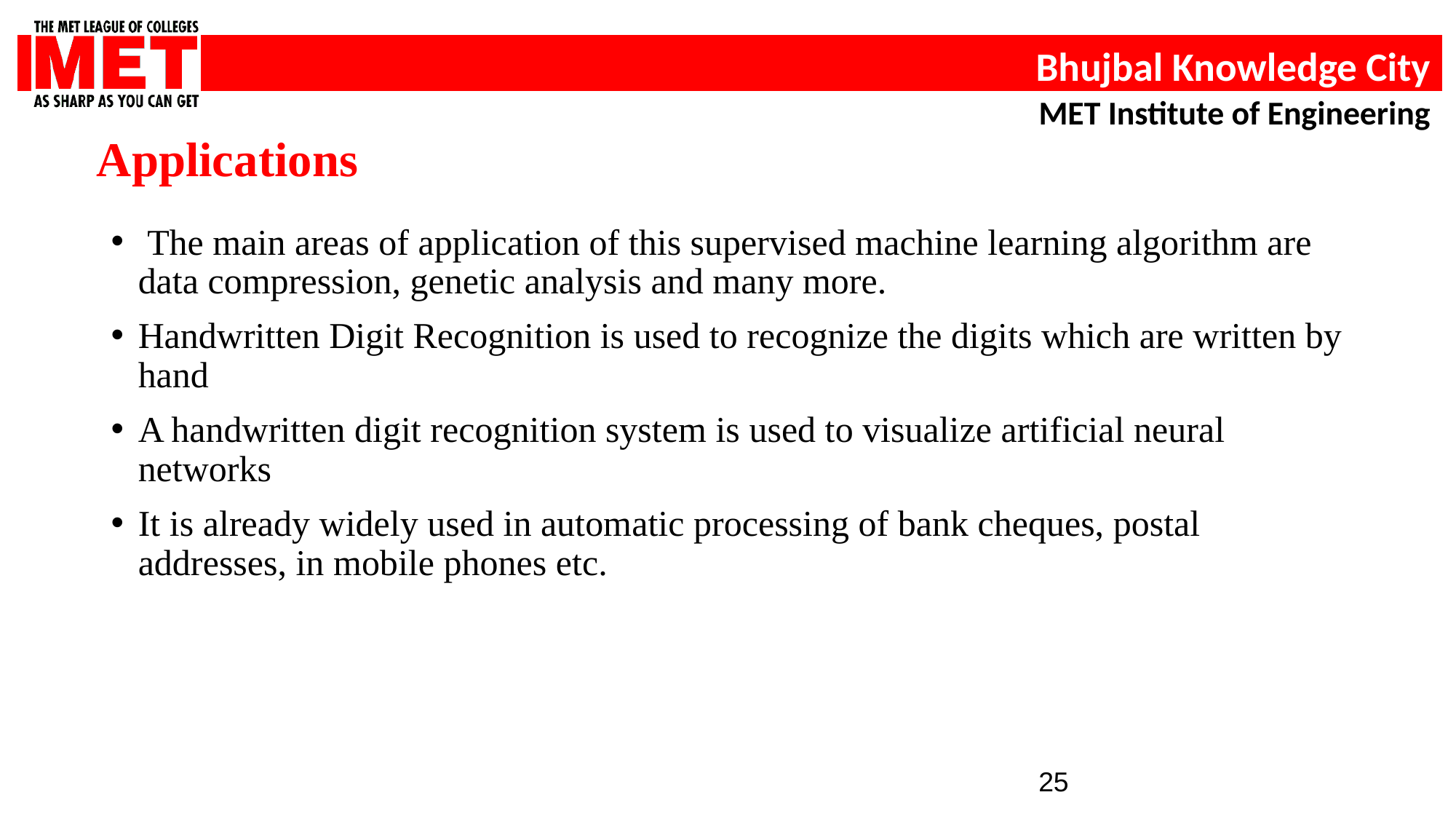

Applications
 The main areas of application of this supervised machine learning algorithm are data compression, genetic analysis and many more.
Handwritten Digit Recognition is used to recognize the digits which are written by hand
A handwritten digit recognition system is used to visualize artificial neural networks
It is already widely used in automatic processing of bank cheques, postal addresses, in mobile phones etc.

25